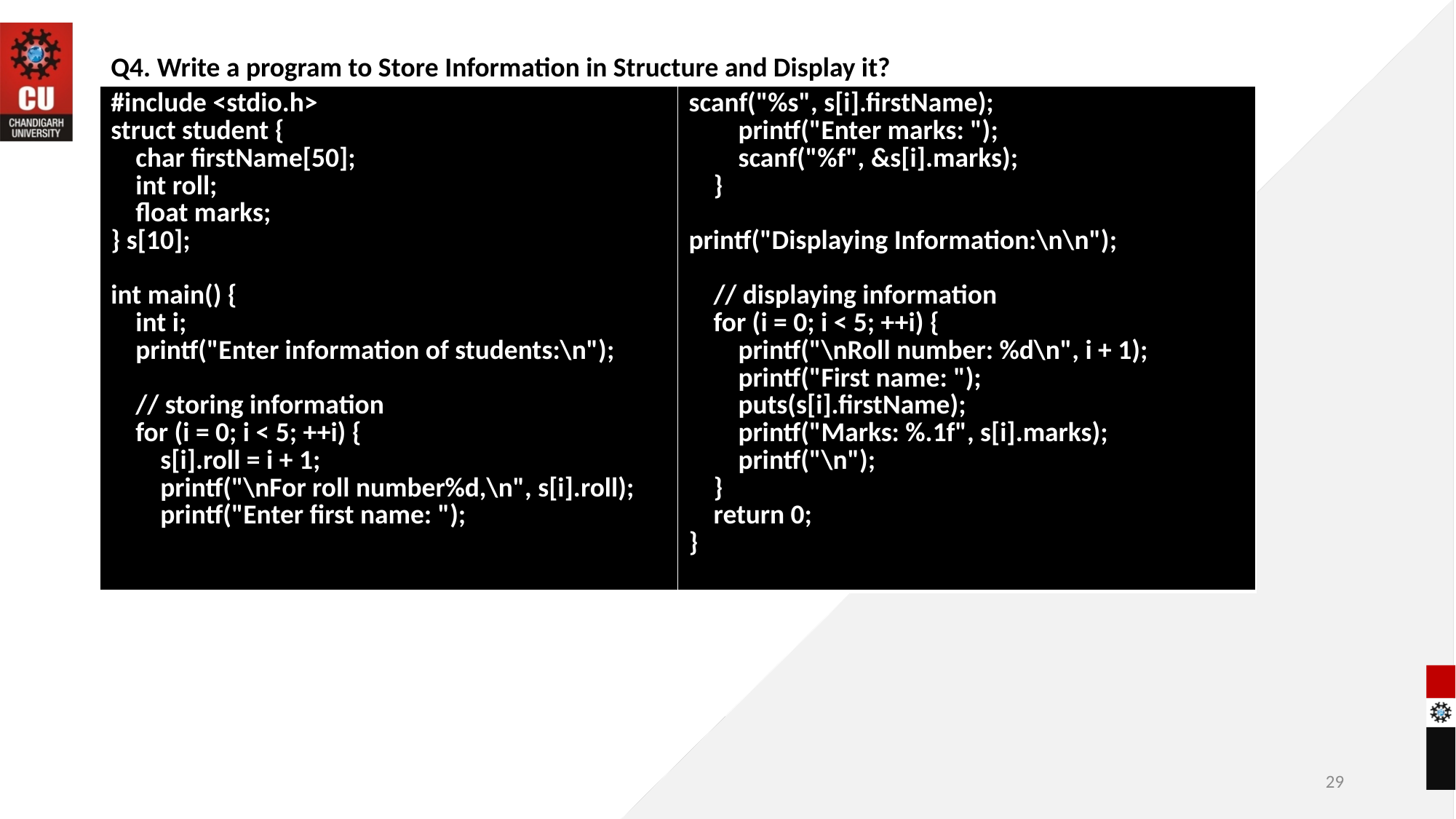

Q4. Write a program to Store Information in Structure and Display it?

| #include <stdio.h> struct student { char firstName[50]; int roll; float marks; } s[10]; int main() { int i; printf("Enter information of students:\n"); // storing information for (i = 0; i < 5; ++i) { s[i].roll = i + 1; printf("\nFor roll number%d,\n", s[i].roll); printf("Enter first name: "); | scanf("%s", s[i].firstName); printf("Enter marks: "); scanf("%f", &s[i].marks); } printf("Displaying Information:\n\n"); // displaying information for (i = 0; i < 5; ++i) { printf("\nRoll number: %d\n", i + 1); printf("First name: "); puts(s[i].firstName); printf("Marks: %.1f", s[i].marks); printf("\n"); } return 0; } |
| --- | --- |
29